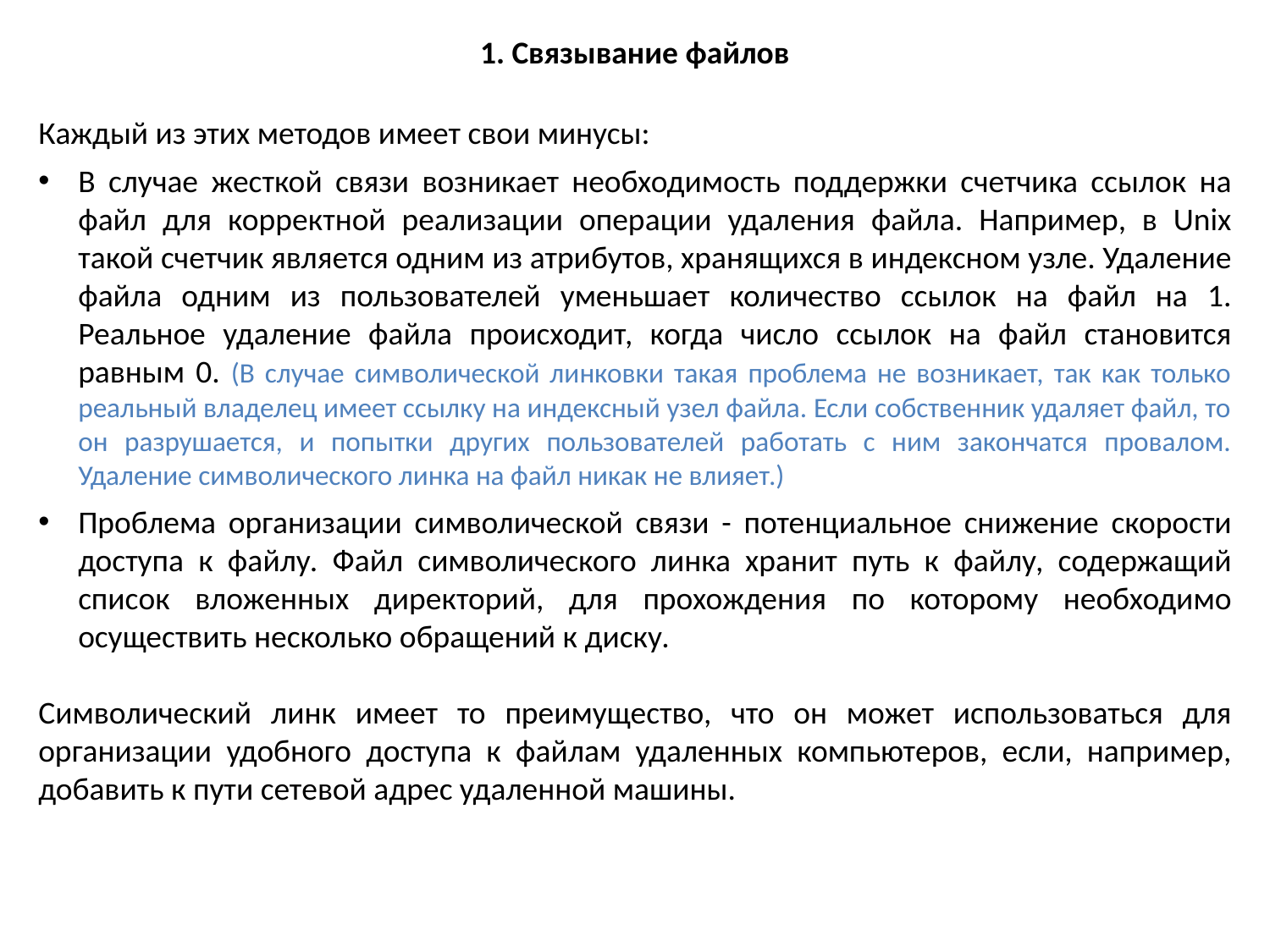

1. Связывание файлов
Каждый из этих методов имеет свои минусы:
В случае жесткой связи возникает необходимость поддержки счетчика ссылок на файл для корректной реализации операции удаления файла. Например, в Unix такой счетчик является одним из атрибутов, хранящихся в индексном узле. Удаление файла одним из пользователей уменьшает количество ссылок на файл на 1. Реальное удаление файла происходит, когда число ссылок на файл становится равным 0. (В случае символической линковки такая проблема не возникает, так как только реальный владелец имеет ссылку на индексный узел файла. Если собственник удаляет файл, то он разрушается, и попытки других пользователей работать с ним закончатся провалом. Удаление символического линка на файл никак не влияет.)
Проблема организации символической связи - потенциальное снижение скорости доступа к файлу. Файл символического линка хранит путь к файлу, содержащий список вложенных директорий, для прохождения по которому необходимо осуществить несколько обращений к диску.

Символический линк имеет то преимущество, что он может использоваться для организации удобного доступа к файлам удаленных компьютеров, если, например, добавить к пути сетевой адрес удаленной машины.